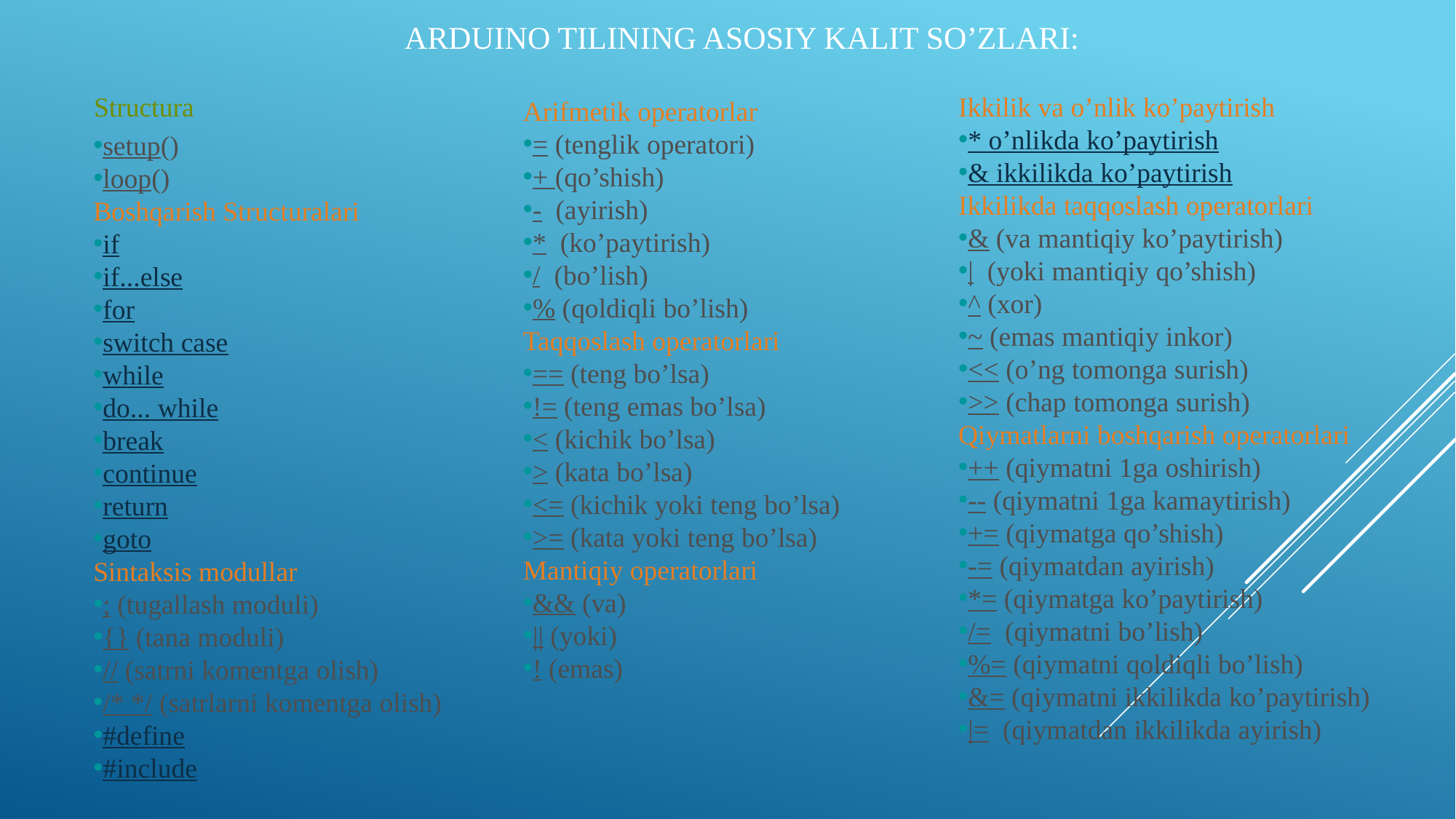

# Arduino tilining asosiy kalit so’zlari:

Arifmetik operatorlar
= (tenglik operatori)
+ (qo’shish)
-  (ayirish)
*  (ko’paytirish)
/  (bo’lish)
% (qoldiqli bo’lish)
Taqqoslash operatorlari
== (teng bo’lsa)
!= (teng emas bo’lsa)
< (kichik bo’lsa)
> (kata bo’lsa)
<= (kichik yoki teng bo’lsa)
>= (kata yoki teng bo’lsa)
Mantiqiy operatorlari
&& (va)
|| (yoki)
! (emas)
Structura
Ikkilik va o’nlik ko’paytirish
* o’nlikda ko’paytirish
& ikkilikda ko’paytirish
Ikkilikda taqqoslash operatorlari
& (va mantiqiy ko’paytirish)
|  (yoki mantiqiy qo’shish)
^ (xor)
~ (emas mantiqiy inkor)
<< (o’ng tomonga surish)
>> (chap tomonga surish)
Qiymatlarni boshqarish operatorlari
++ (qiymatni 1ga oshirish)
-- (qiymatni 1ga kamaytirish)
+= (qiymatga qo’shish)
-= (qiymatdan ayirish)
*= (qiymatga ko’paytirish)
/=  (qiymatni bo’lish)
%= (qiymatni qoldiqli bo’lish)
&= (qiymatni ikkilikda ko’paytirish)
|=  (qiymatdan ikkilikda ayirish)
setup()
loop()
Boshqarish Structuralari
if
if...else
for
switch case
while
do... while
break
continue
return
goto
Sintaksis modullar
; (tugallash moduli)
{} (tana moduli)
// (satrni komentga olish)
/* */ (satrlarni komentga olish)
#define
#include